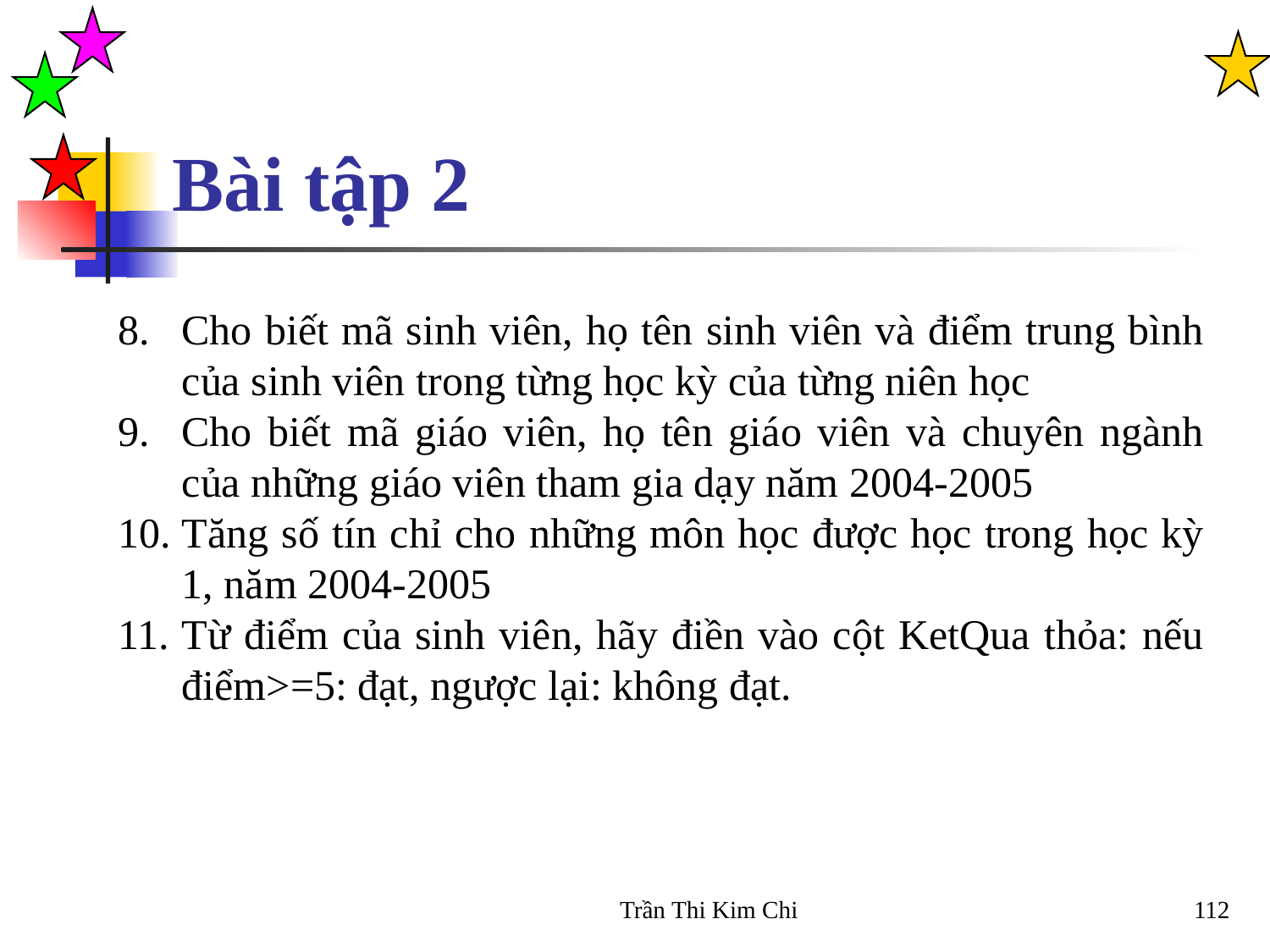

# Bài tập 2
Cho biết mã sinh viên, họ tên sinh viên và điểm trung bình của sinh viên trong từng học kỳ của từng niên học
Cho biết mã giáo viên, họ tên giáo viên và chuyên ngành của những giáo viên tham gia dạy năm 2004-2005
Tăng số tín chỉ cho những môn học được học trong học kỳ 1, năm 2004-2005
Từ điểm của sinh viên, hãy điền vào cột KetQua thỏa: nếu điểm>=5: đạt, ngược lại: không đạt.

Trần Thi Kim Chi
112